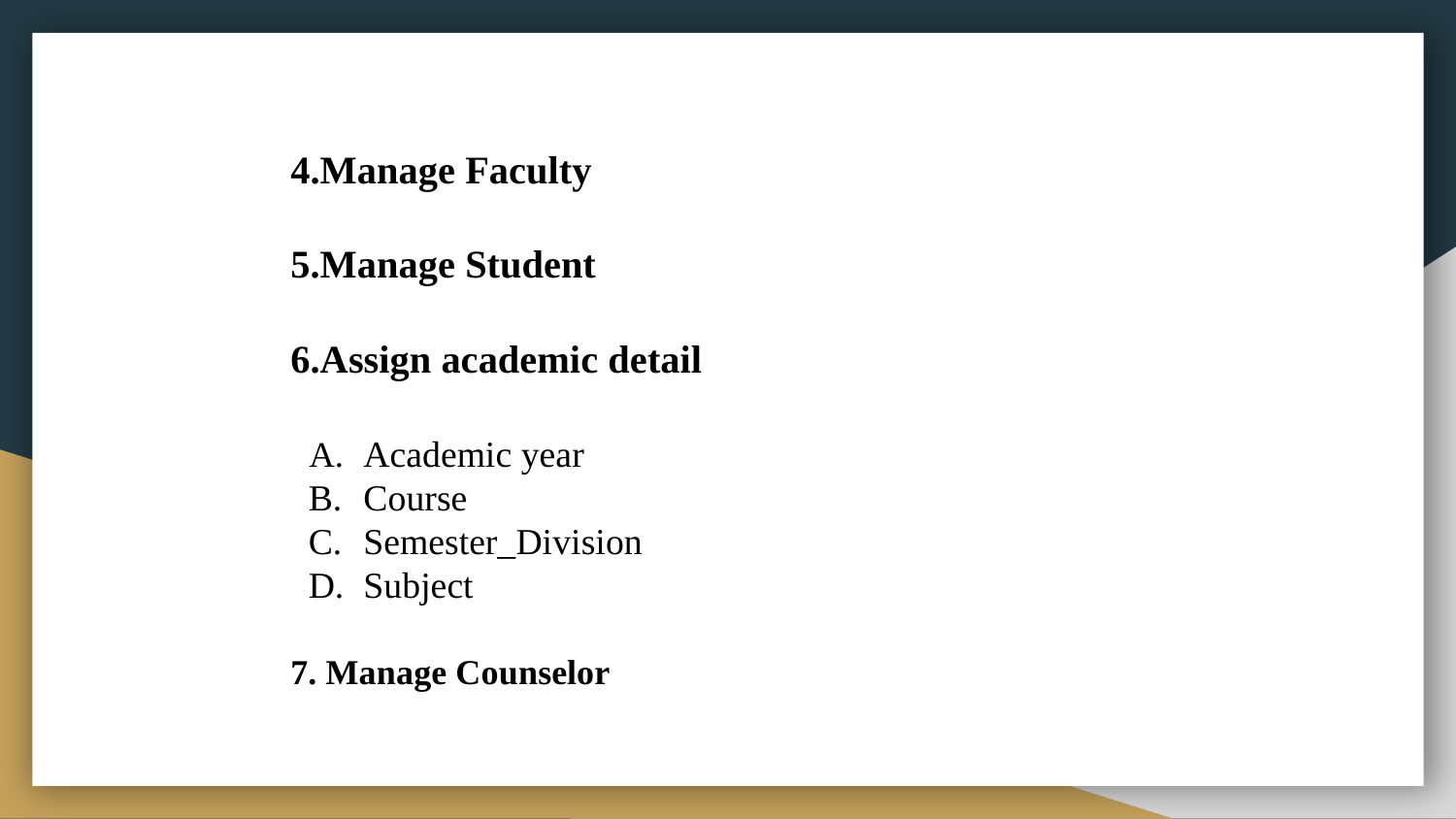

4.Manage Faculty

5.Manage Student

6.Assign academic detail

Academic year
Course
Semester_Division
Subject

7. Manage Counselor